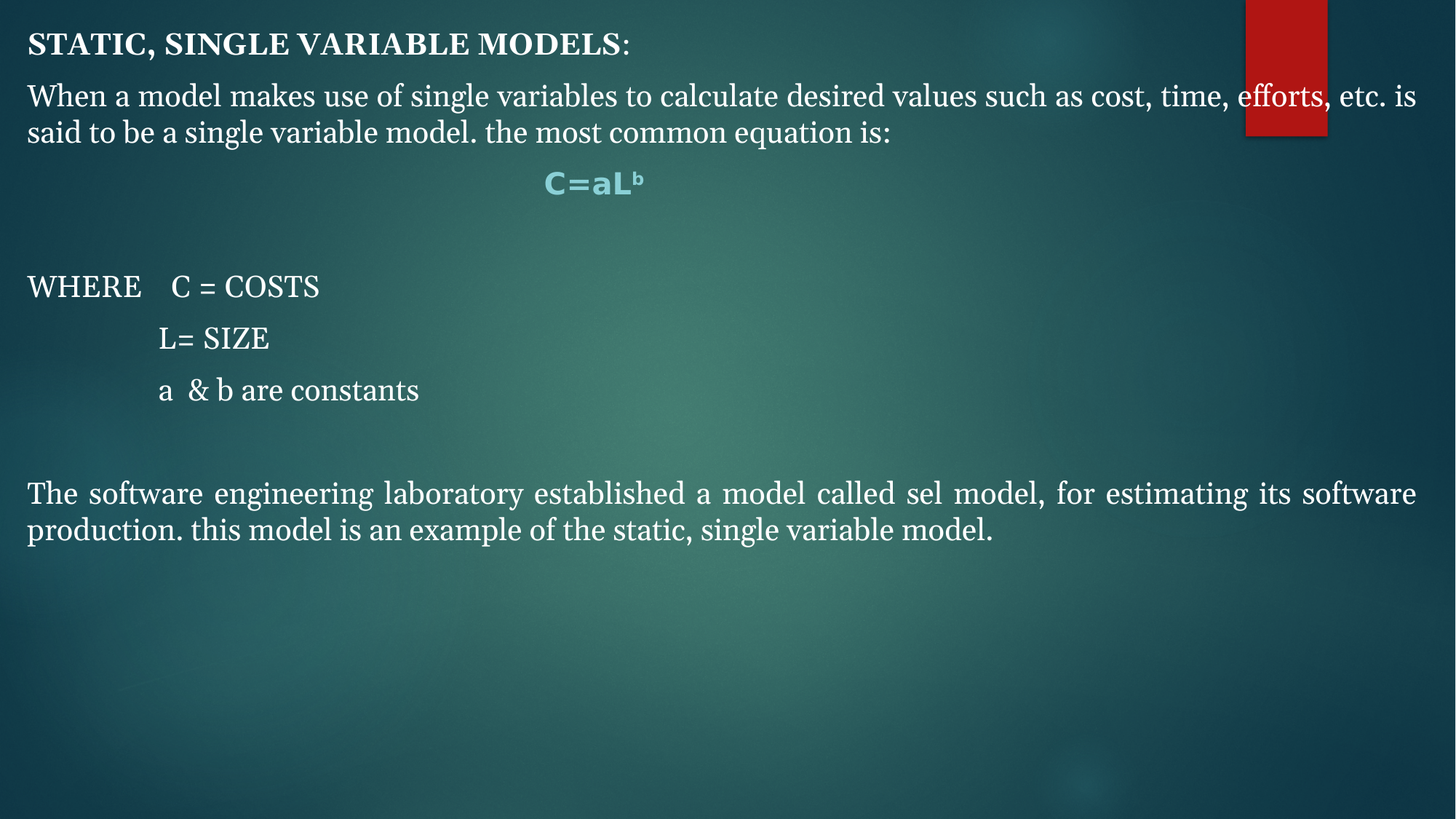

Static, Single Variable Models:
When a model makes use of single variables to calculate desired values such as cost, time, efforts, etc. is said to be a single variable model. the most common equation is:
                                                 C=aLb

Where    C = Costs
                  L= size
                  a  & b are constants

The software engineering laboratory established a model called sel model, for estimating its software production. this model is an example of the static, single variable model.